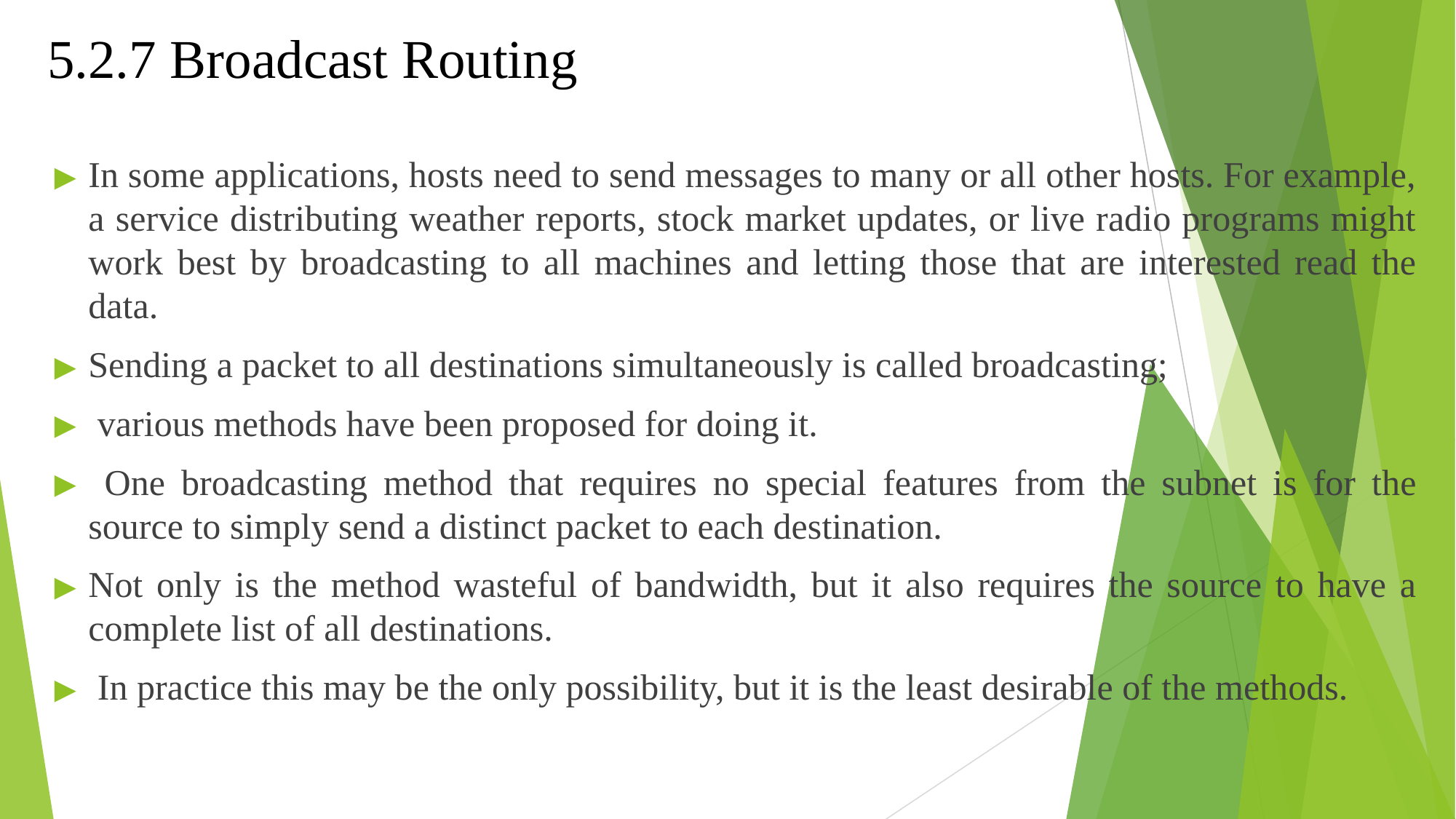

# 5.2.7 Broadcast Routing
In some applications, hosts need to send messages to many or all other hosts. For example, a service distributing weather reports, stock market updates, or live radio programs might work best by broadcasting to all machines and letting those that are interested read the data.
Sending a packet to all destinations simultaneously is called broadcasting;
 various methods have been proposed for doing it.
 One broadcasting method that requires no special features from the subnet is for the source to simply send a distinct packet to each destination.
Not only is the method wasteful of bandwidth, but it also requires the source to have a complete list of all destinations.
 In practice this may be the only possibility, but it is the least desirable of the methods.